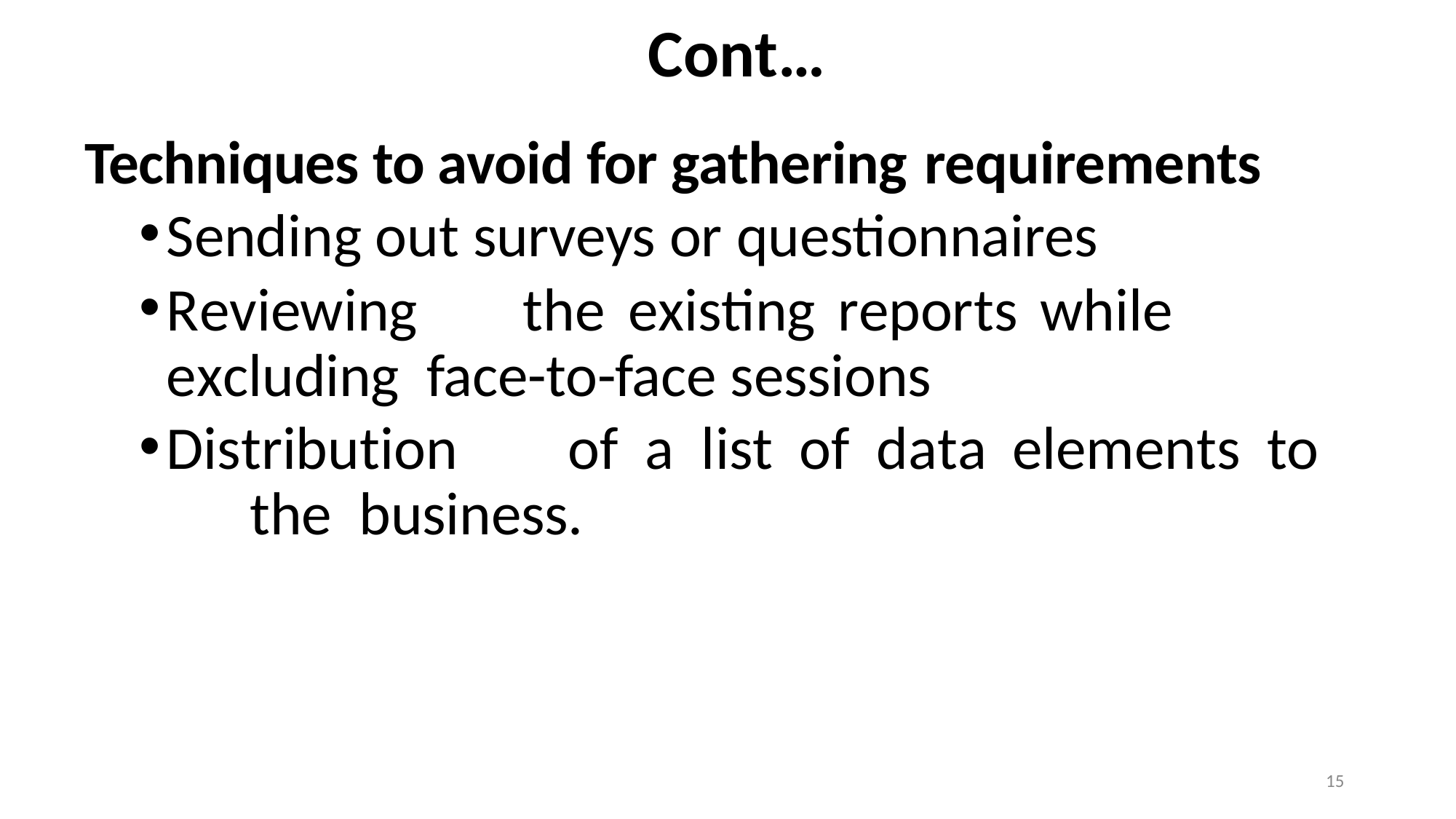

# Cont…
Techniques to avoid for gathering requirements
Sending out surveys or questionnaires
Reviewing	the	existing	reports	while	excluding  face-to-face sessions
Distribution	of	a	list	of	data	elements	to	the  business.
15